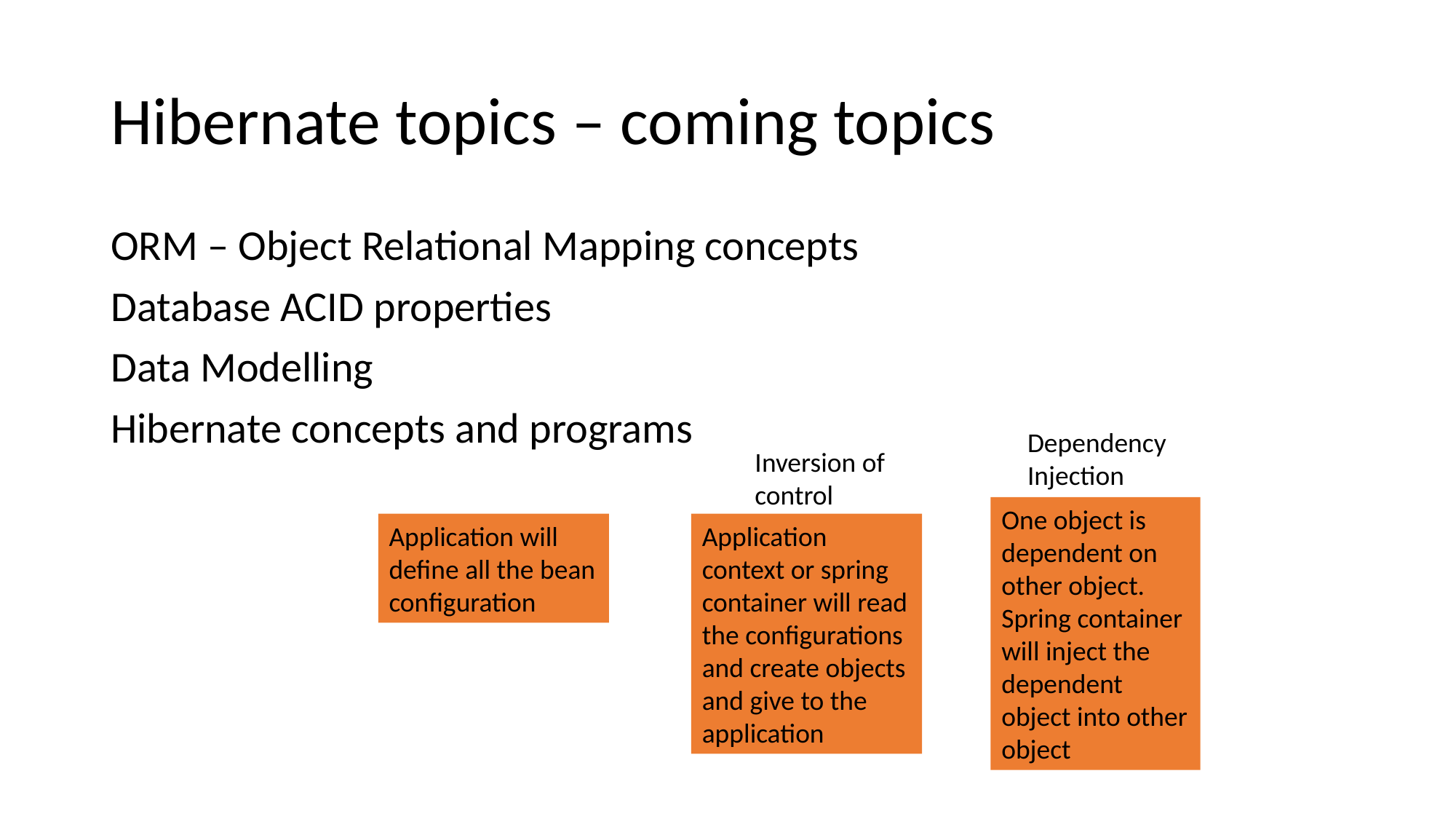

# Hibernate topics – coming topics
ORM – Object Relational Mapping concepts
Database ACID properties
Data Modelling
Hibernate concepts and programs
Dependency Injection
Inversion of control
One object is dependent on other object. Spring container will inject the dependent object into other object
Application will define all the bean configuration

Application context or spring container will read the configurations and create objects and give to the application